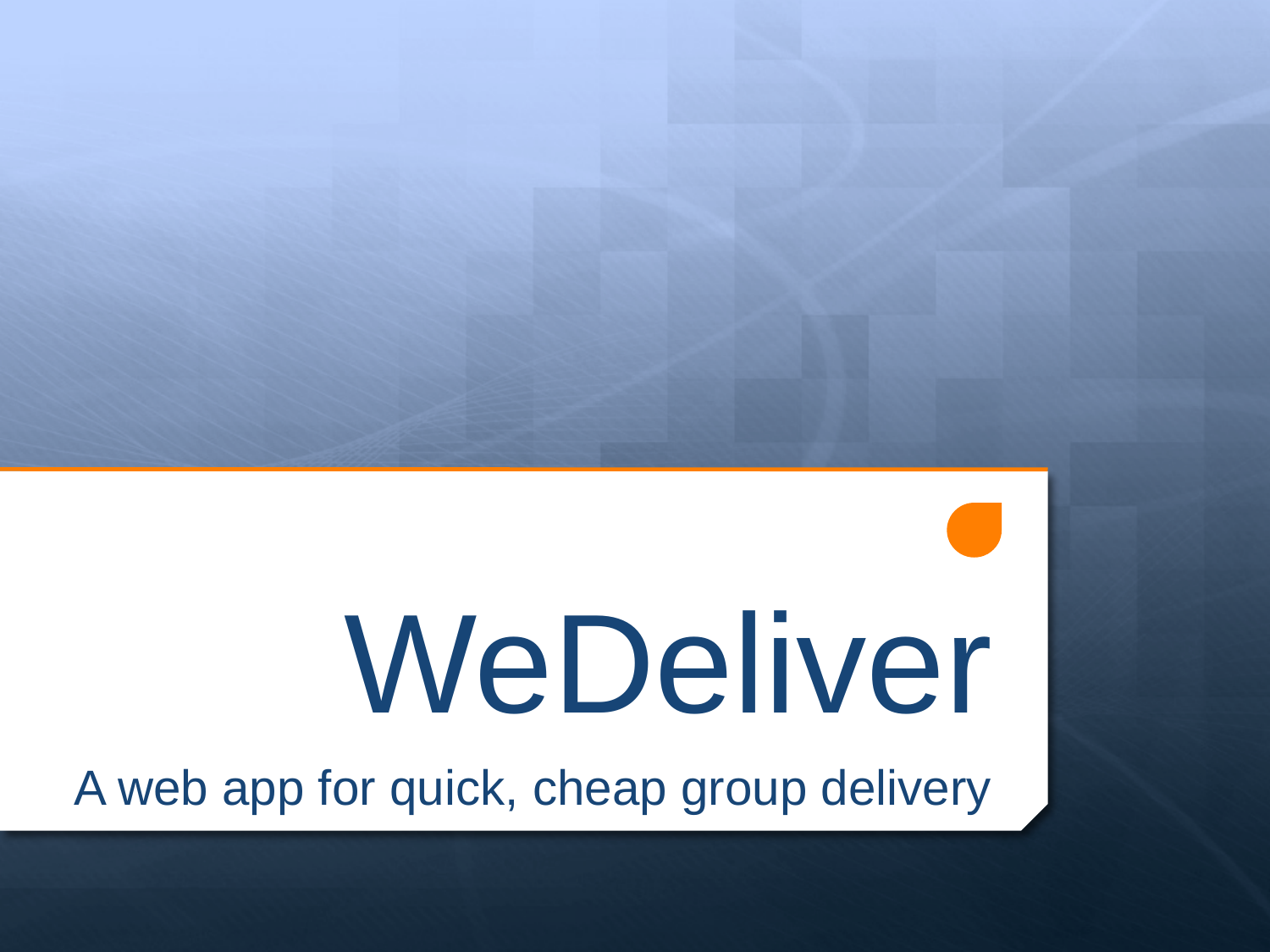

# WeDeliver
A web app for quick, cheap group delivery